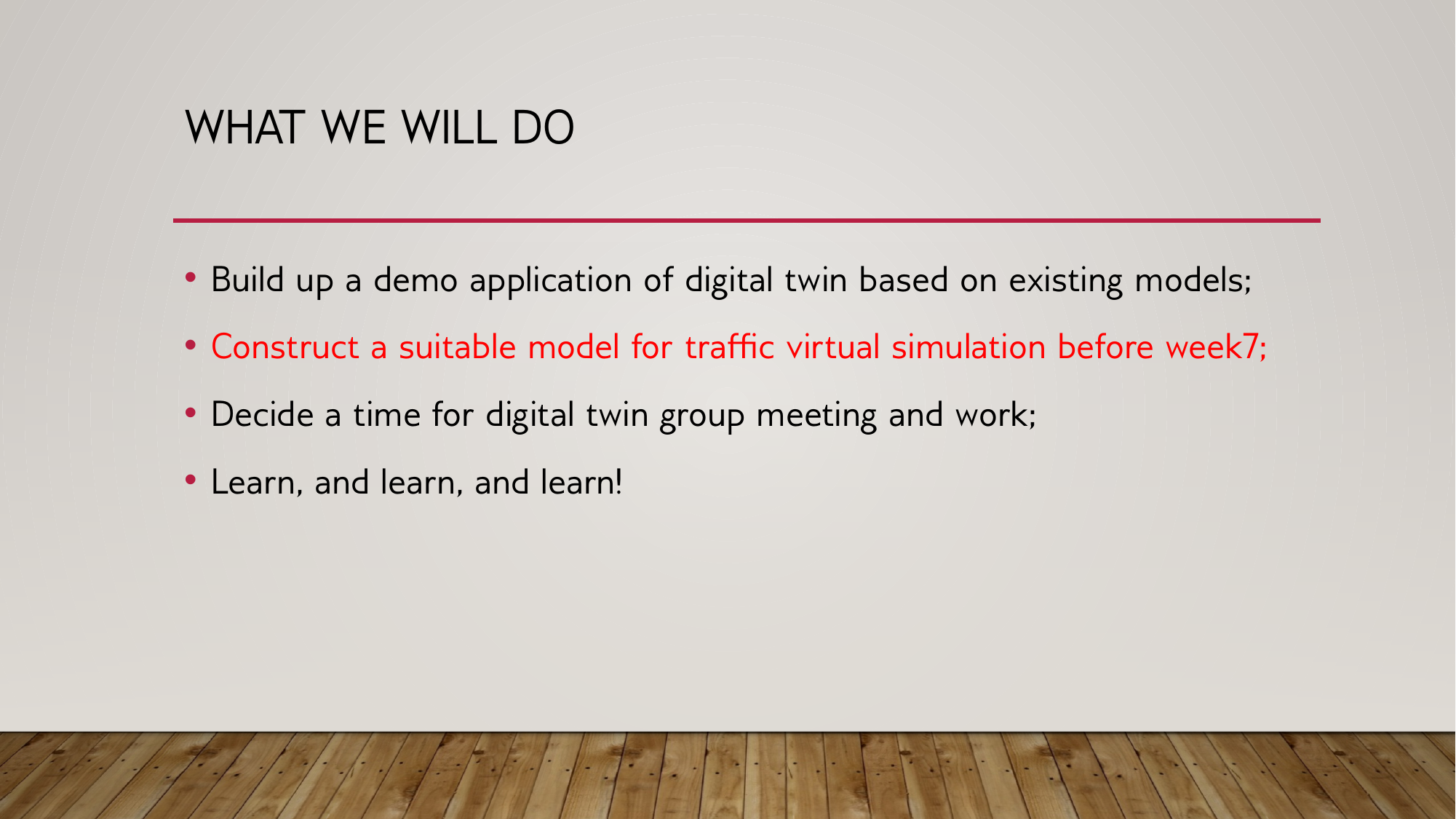

# What We Will Do
Build up a demo application of digital twin based on existing models;
Construct a suitable model for traffic virtual simulation before week7;
Decide a time for digital twin group meeting and work;
Learn, and learn, and learn!